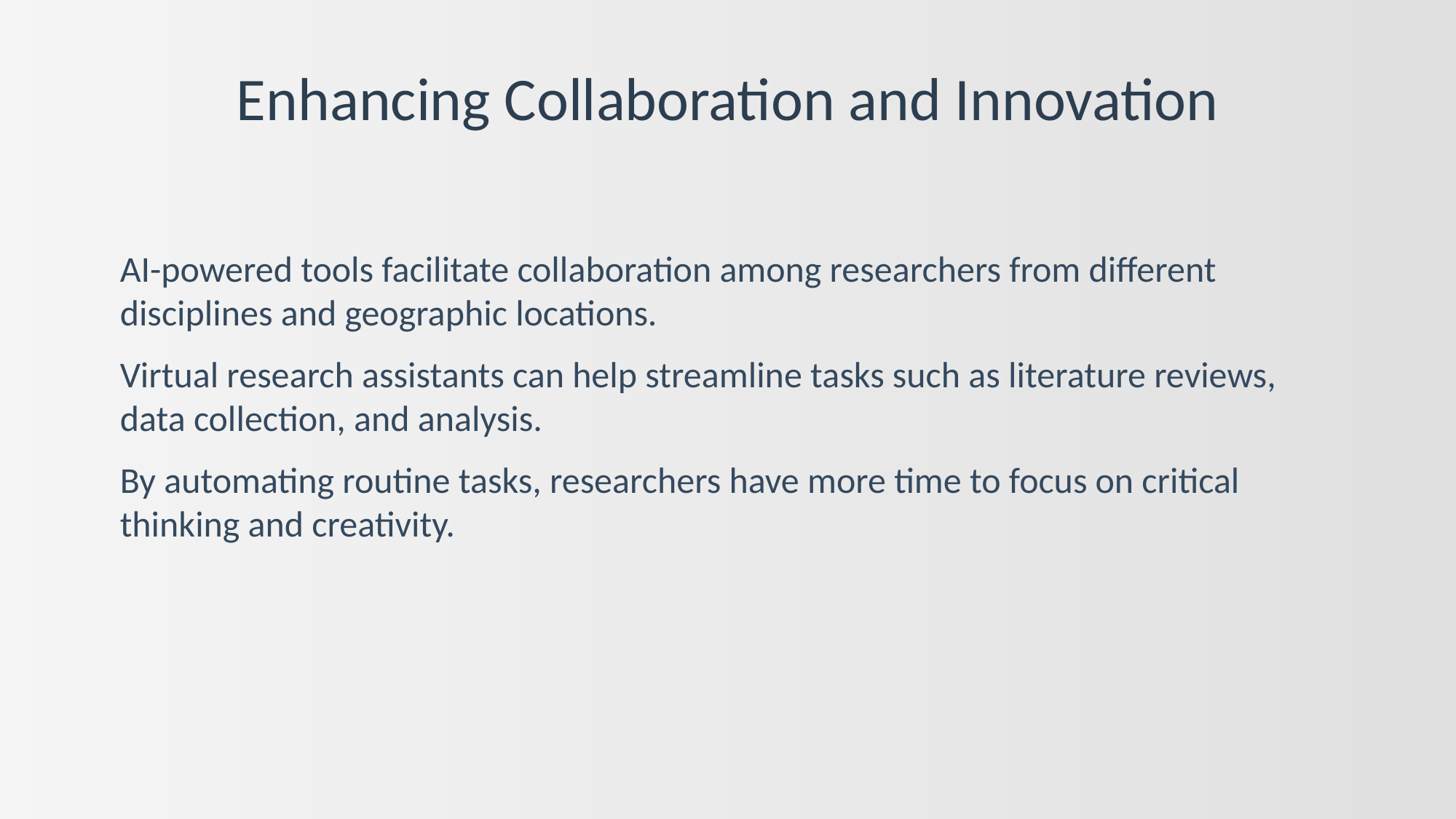

#
Enhancing Collaboration and Innovation

AI-powered tools facilitate collaboration among researchers from different disciplines and geographic locations.
Virtual research assistants can help streamline tasks such as literature reviews, data collection, and analysis.
By automating routine tasks, researchers have more time to focus on critical thinking and creativity.